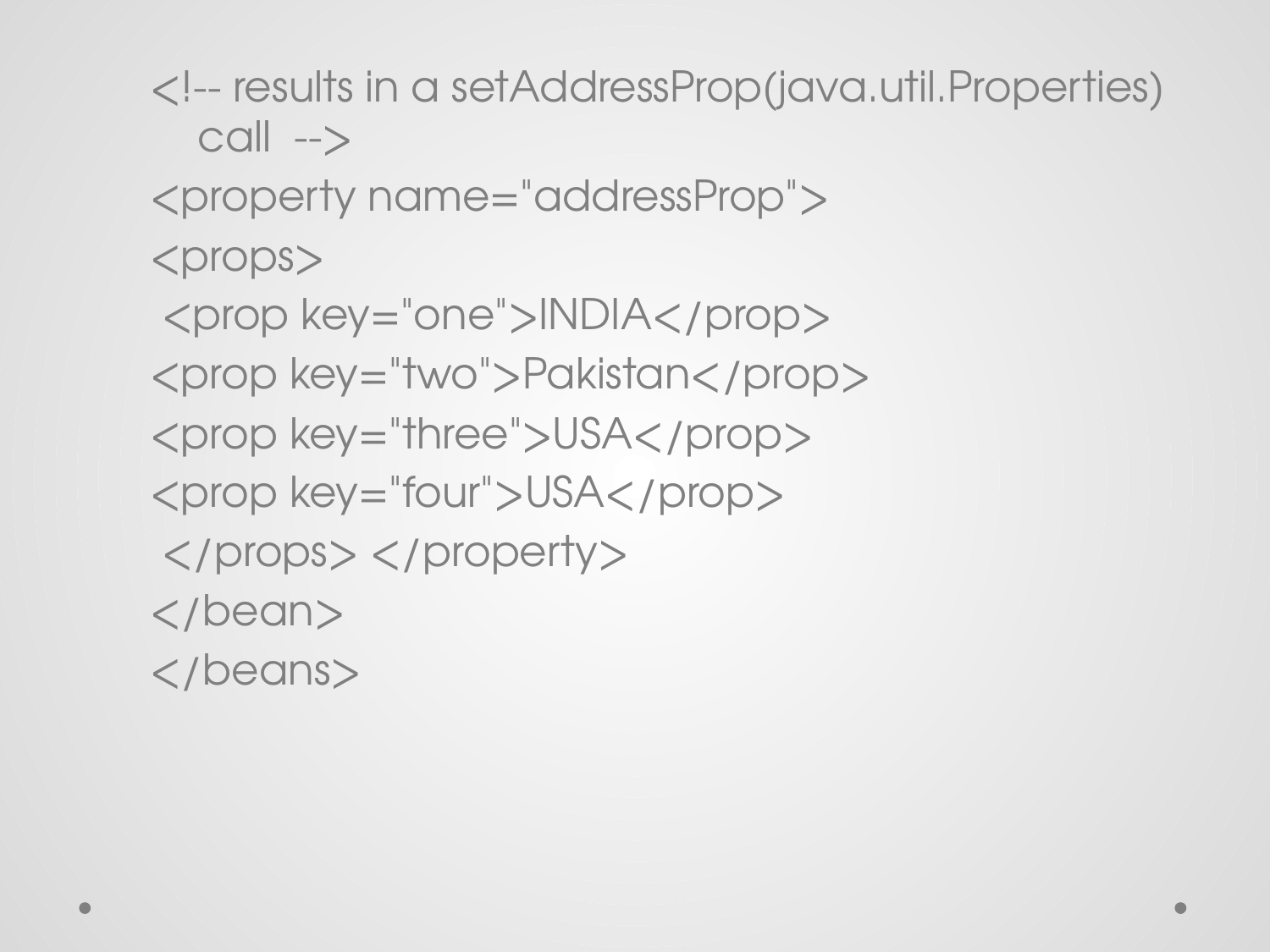

<!-- results in a setAddressProp(java.util.Properties) call  -->
<property name="addressProp">
<props>
 <prop key="one">INDIA</prop>
<prop key="two">Pakistan</prop>
<prop key="three">USA</prop>
<prop key="four">USA</prop>
 </props> </property>
</bean>
</beans>